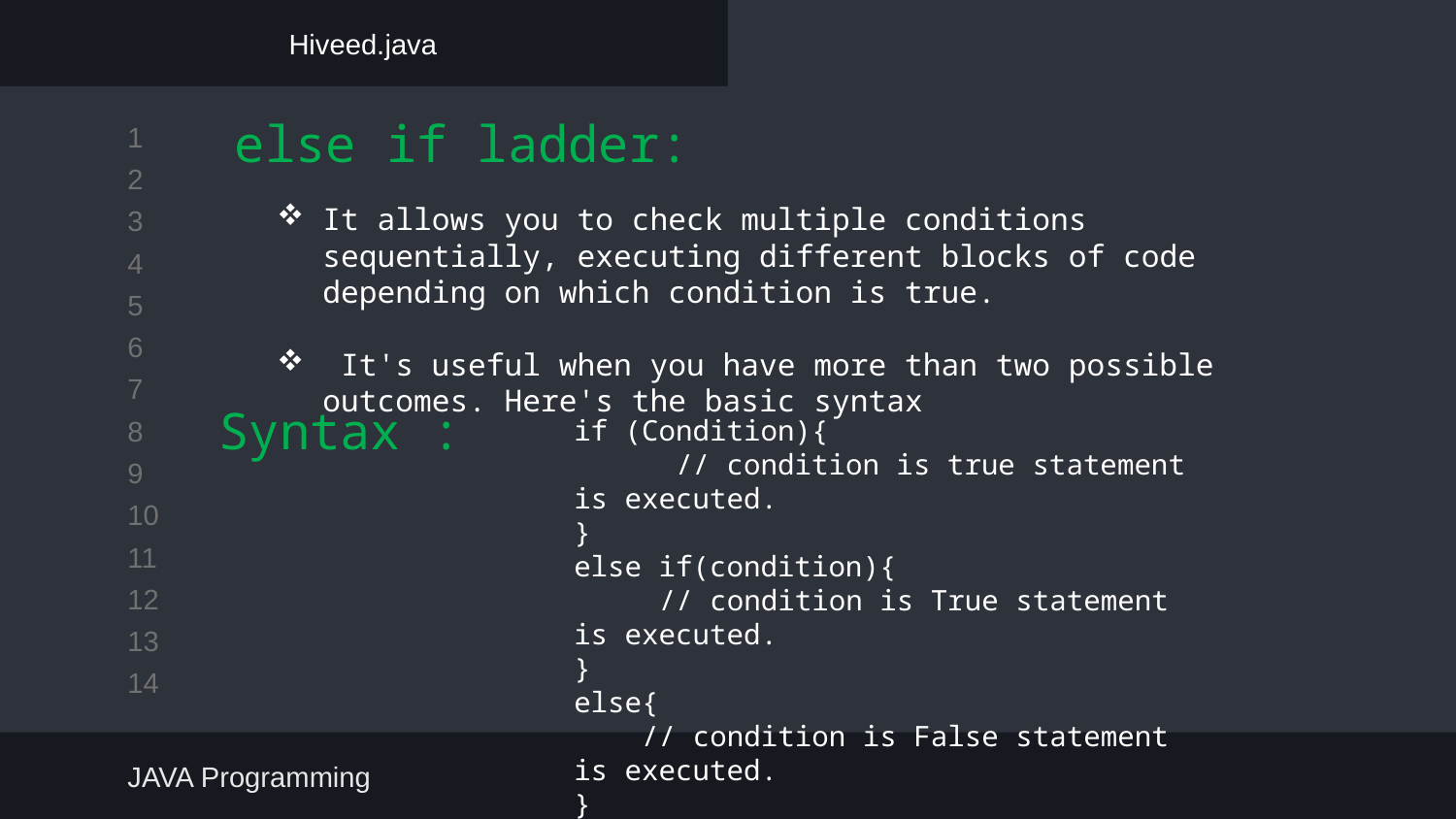

Hiveed.java
 else if ladder:

It allows you to check multiple conditions sequentially, executing different blocks of code depending on which condition is true.

 It's useful when you have more than two possible outcomes. Here's the basic syntax
Syntax :
if (Condition){
      // condition is true statement is executed.
}
else if(condition){
     // condition is True statement is executed.
}
else{
    // condition is False statement is executed.
}
JAVA Programming